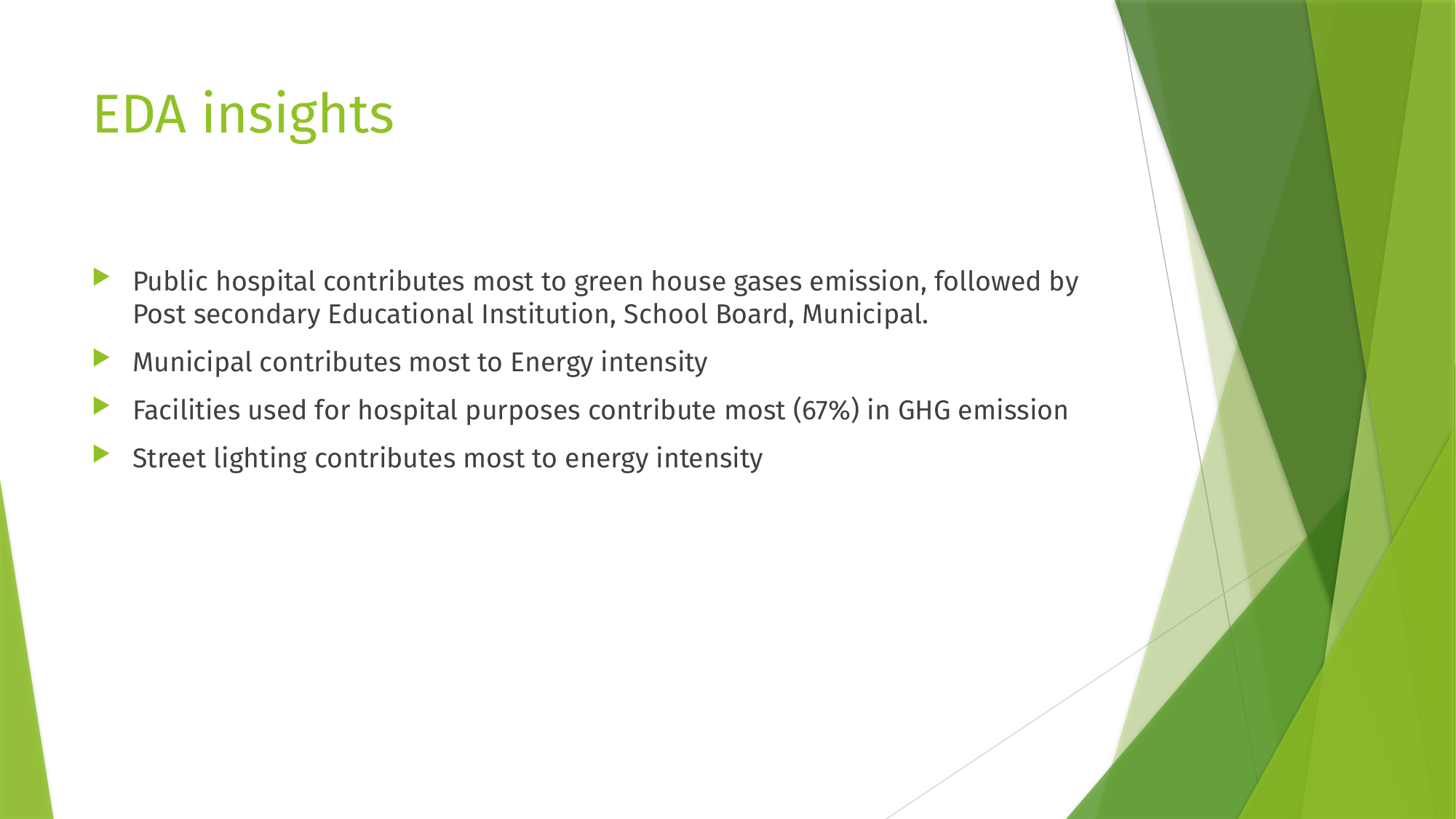

# EDA insights
Public hospital contributes most to green house gases emission, followed by Post secondary Educational Institution, School Board, Municipal.
Municipal contributes most to Energy intensity
Facilities used for hospital purposes contribute most (67%) in GHG emission
Street lighting contributes most to energy intensity